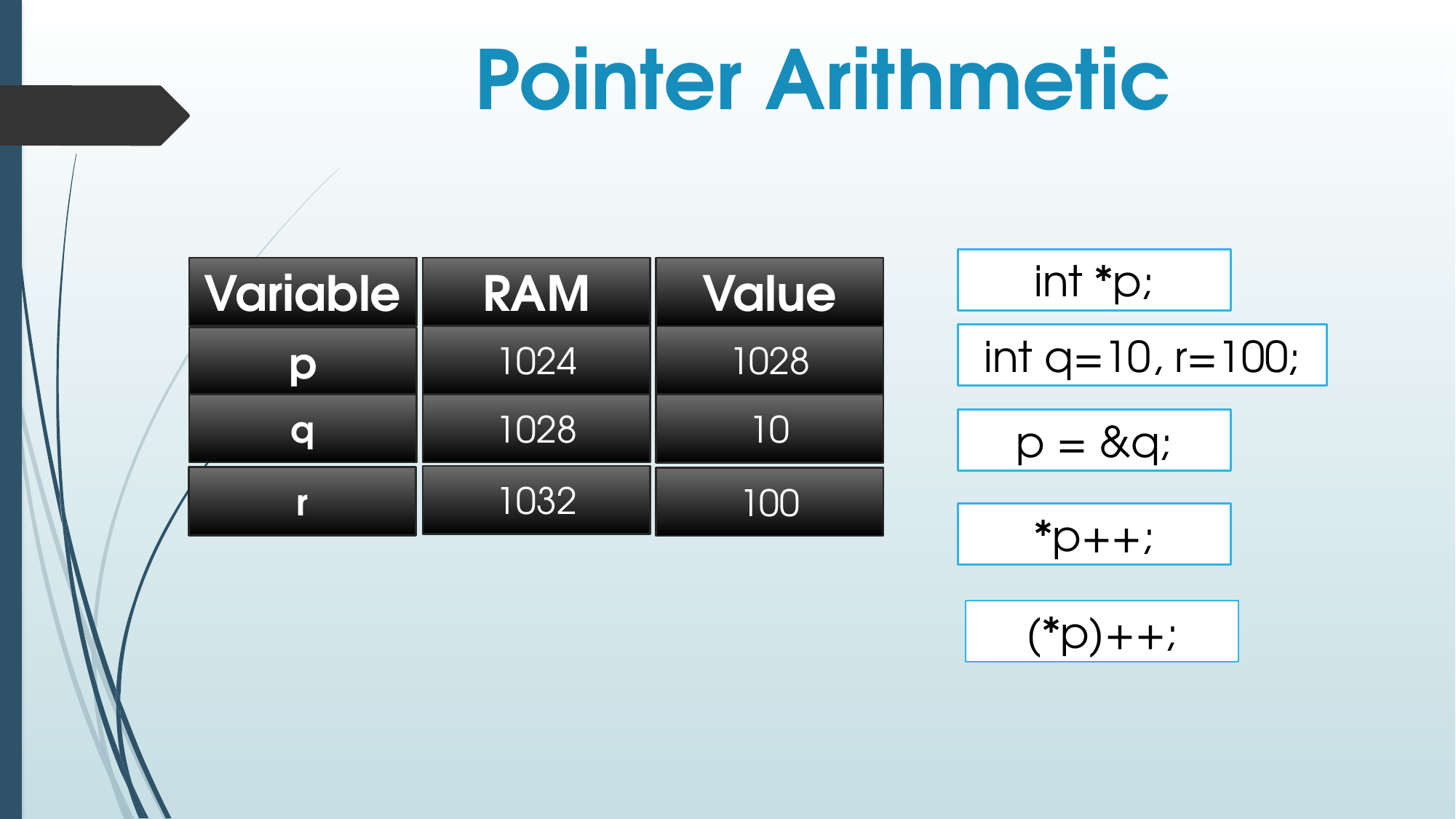

# Pointer Arithmetic

int *p;
RAM
1028
1024
Variable
Value
10
1028
int q=10, r=100;
p
q
p = &q;
1032
r
100
*p++;
(*p)++;